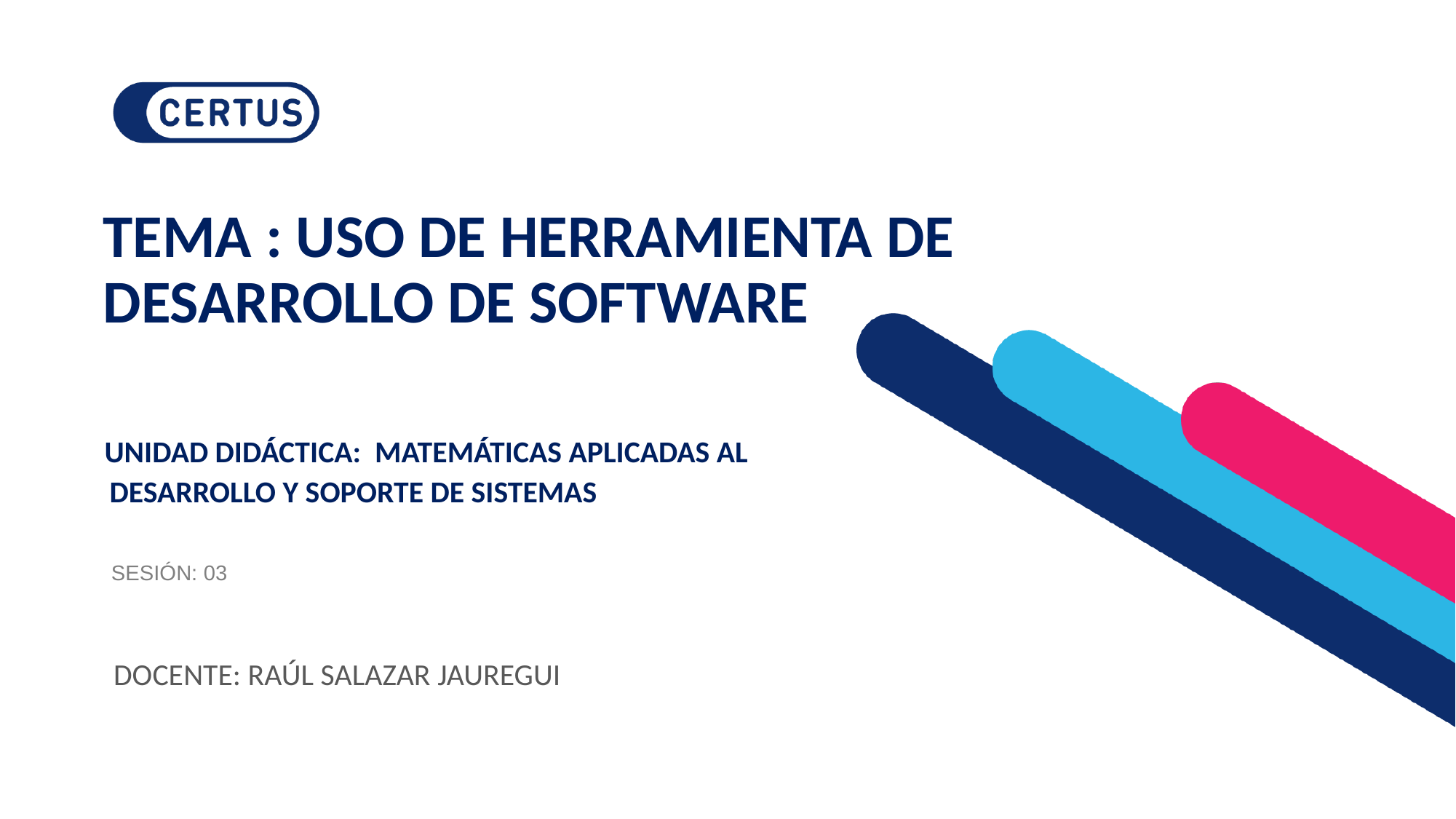

# TEMA : USO DE HERRAMIENTA DE DESARROLLO DE SOFTWARE
UNIDAD DIDÁCTICA:  MATEMÁTICAS APLICADAS AL DESARROLLO Y SOPORTE DE SISTEMAS
SESIÓN: 03
DOCENTE: RAÚL SALAZAR JAUREGUI